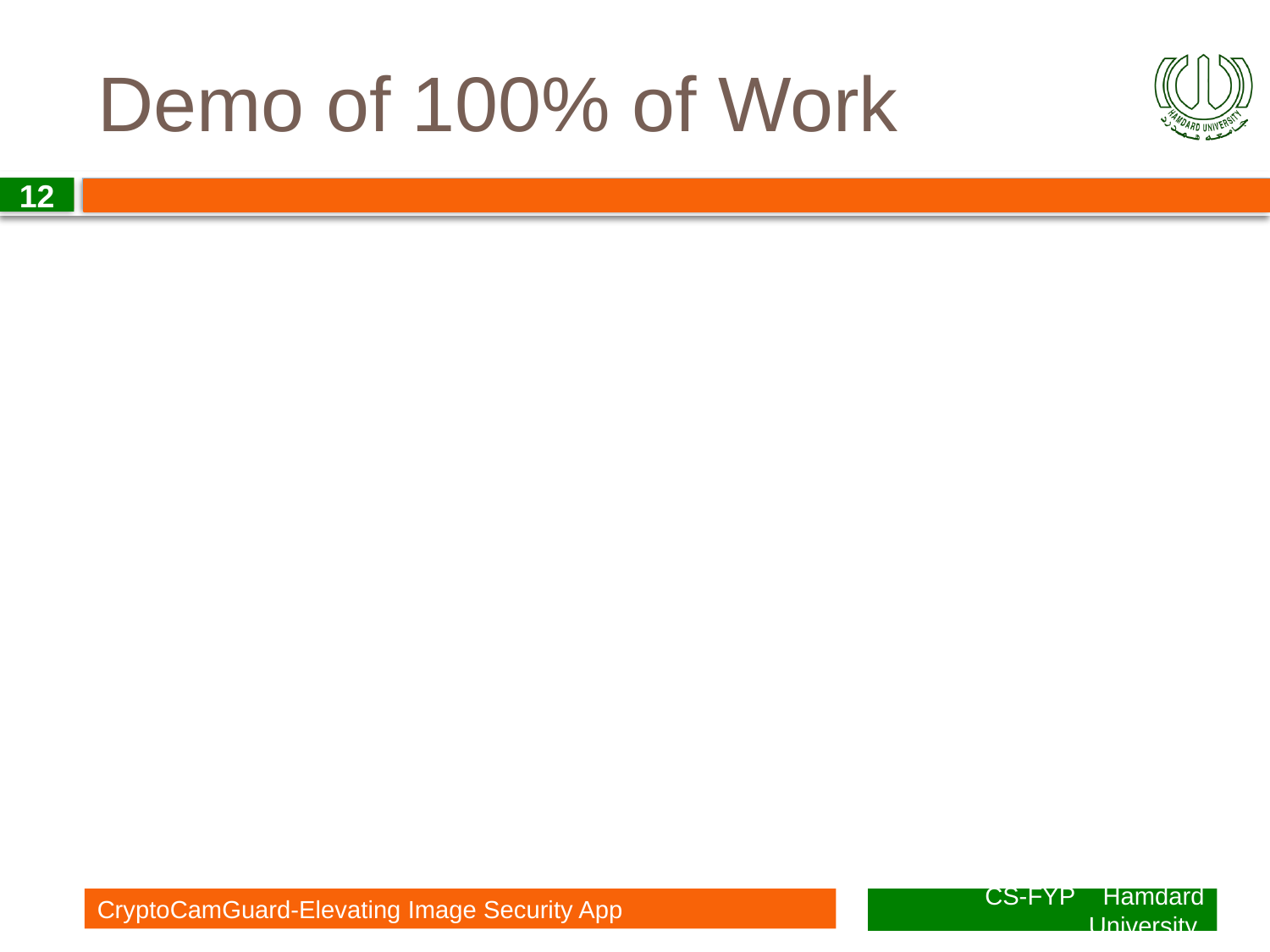

# Demo of 100% of Work
12

CryptoCamGuard-Elevating Image Security App
CS-FYP    Hamdard University